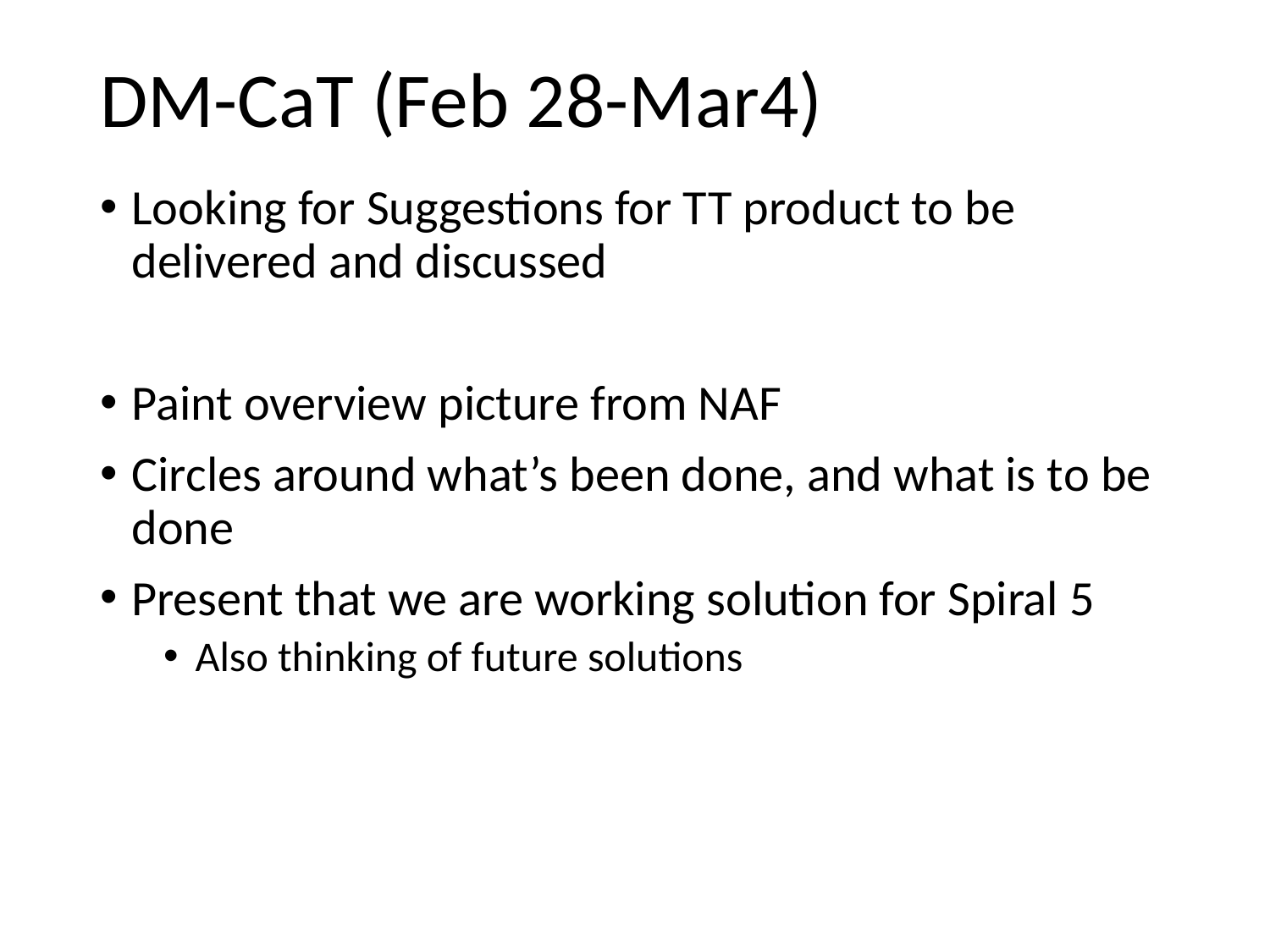

# DM-CaT (Feb 28-Mar4)
Looking for Suggestions for TT product to be delivered and discussed

Paint overview picture from NAF
Circles around what’s been done, and what is to be done
Present that we are working solution for Spiral 5
Also thinking of future solutions